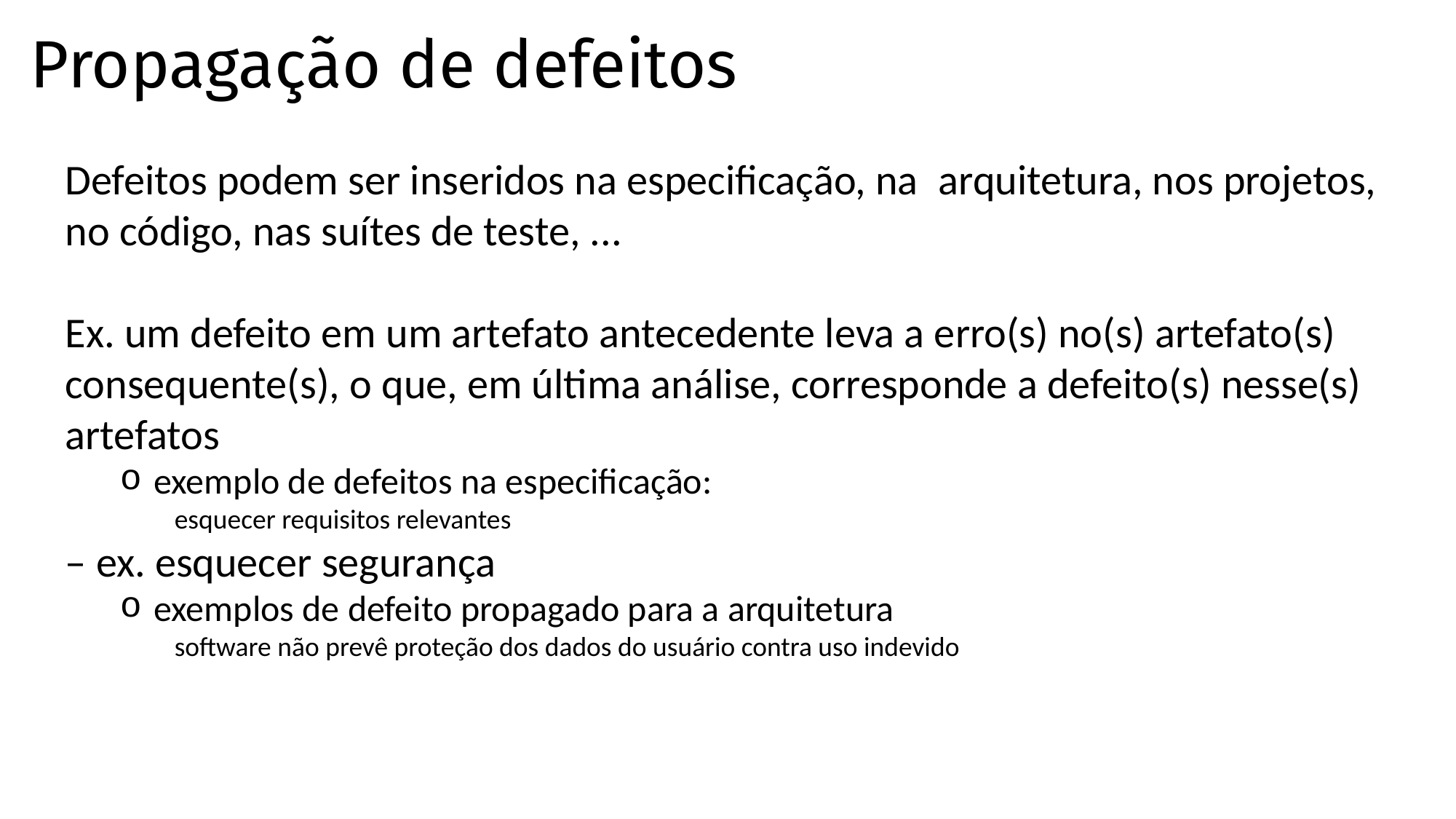

# Propagação de defeitos
Defeitos podem ser inseridos na especificação, na 	arquitetura, nos projetos, no código, nas suítes de teste, ...

Ex. um defeito em um artefato antecedente leva a erro(s) no(s) artefato(s) consequente(s), o que, em última análise, corresponde a defeito(s) nesse(s) artefatos
exemplo de defeitos na especificação:
esquecer requisitos relevantes
– ex. esquecer segurança
exemplos de defeito propagado para a arquitetura
software não prevê proteção dos dados do usuário contra uso indevido